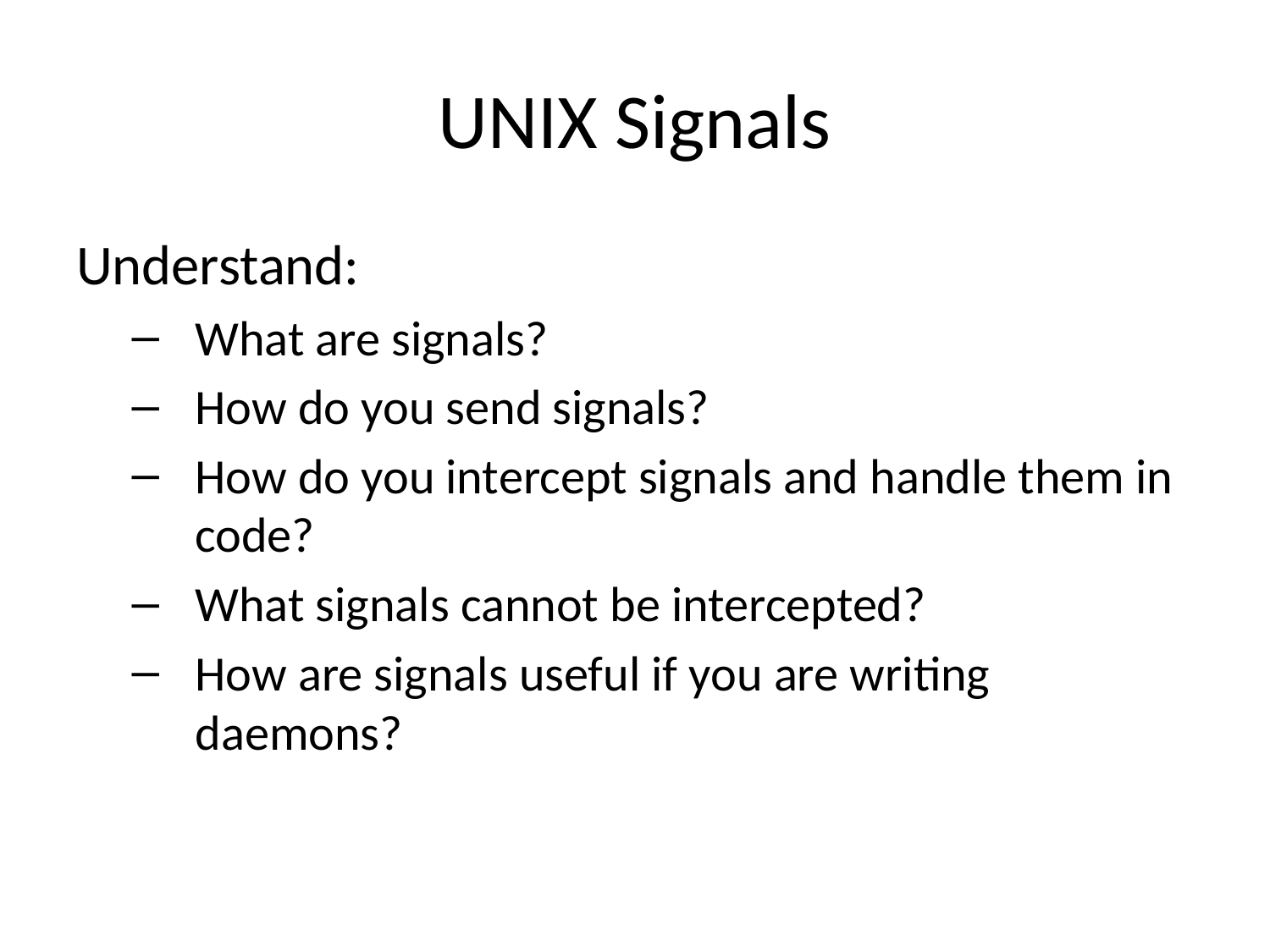

# UNIX Signals
Understand:
What are signals?
How do you send signals?
How do you intercept signals and handle them in code?
What signals cannot be intercepted?
How are signals useful if you are writing daemons?